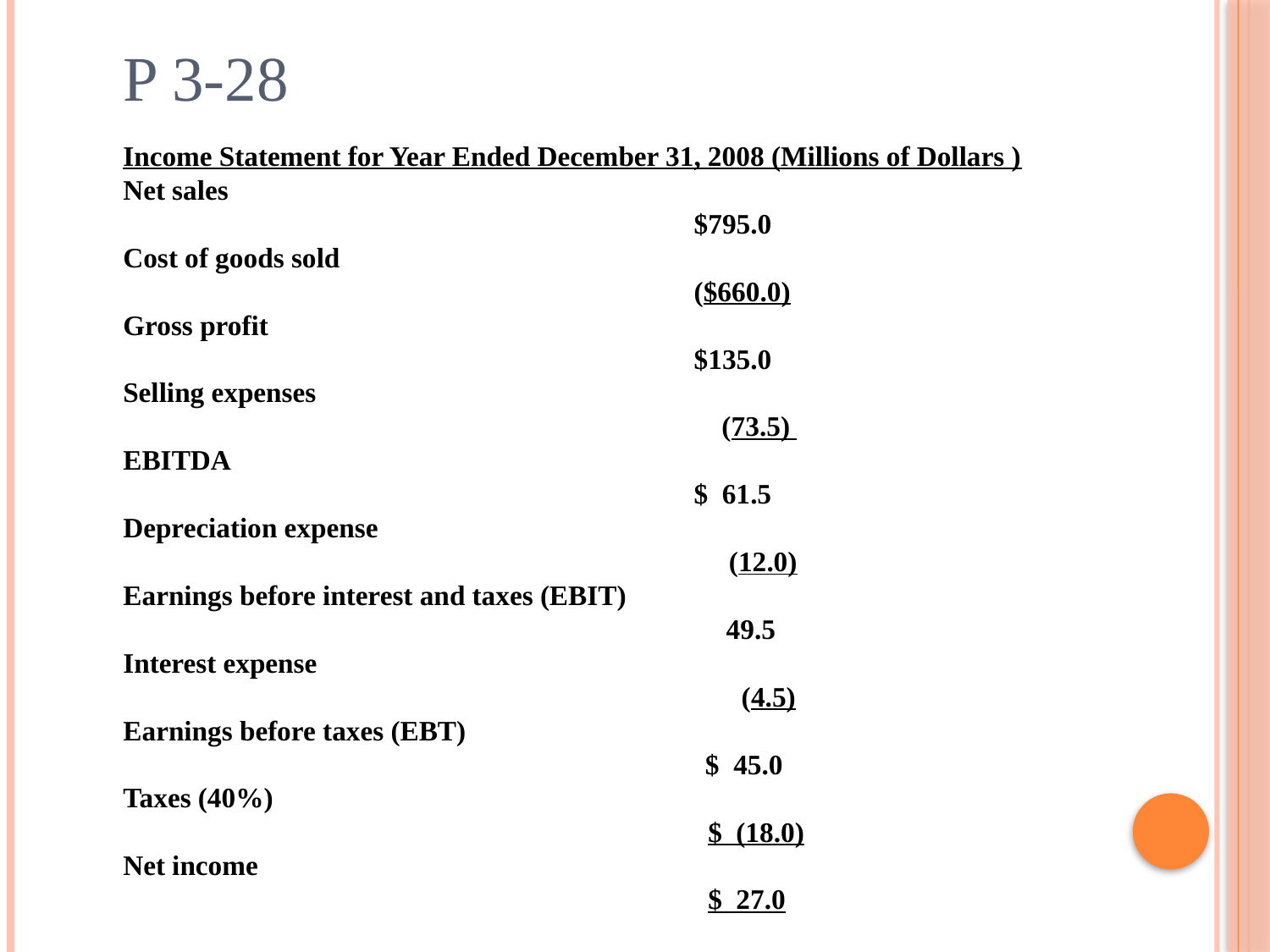

P 3-28
Income Statement for Year Ended December 31, 2008 (Millions of Dollars )
Net sales  											         $795.0
Cost of goods sold										         ($660.0)
Gross profit 										         $135.0
Selling expenses										             (73.5)
EBITDA											         $  61.5
Depreciation expense					   				              (12.0)
Earnings before interest and taxes (EBIT)	    				    	                                                  49.5
Interest expense					             				                                  (4.5)
Earnings before taxes (EBT)   							                                               $  45.0
Taxes (40%)										           $  (18.0)
Net income										           $  27.0